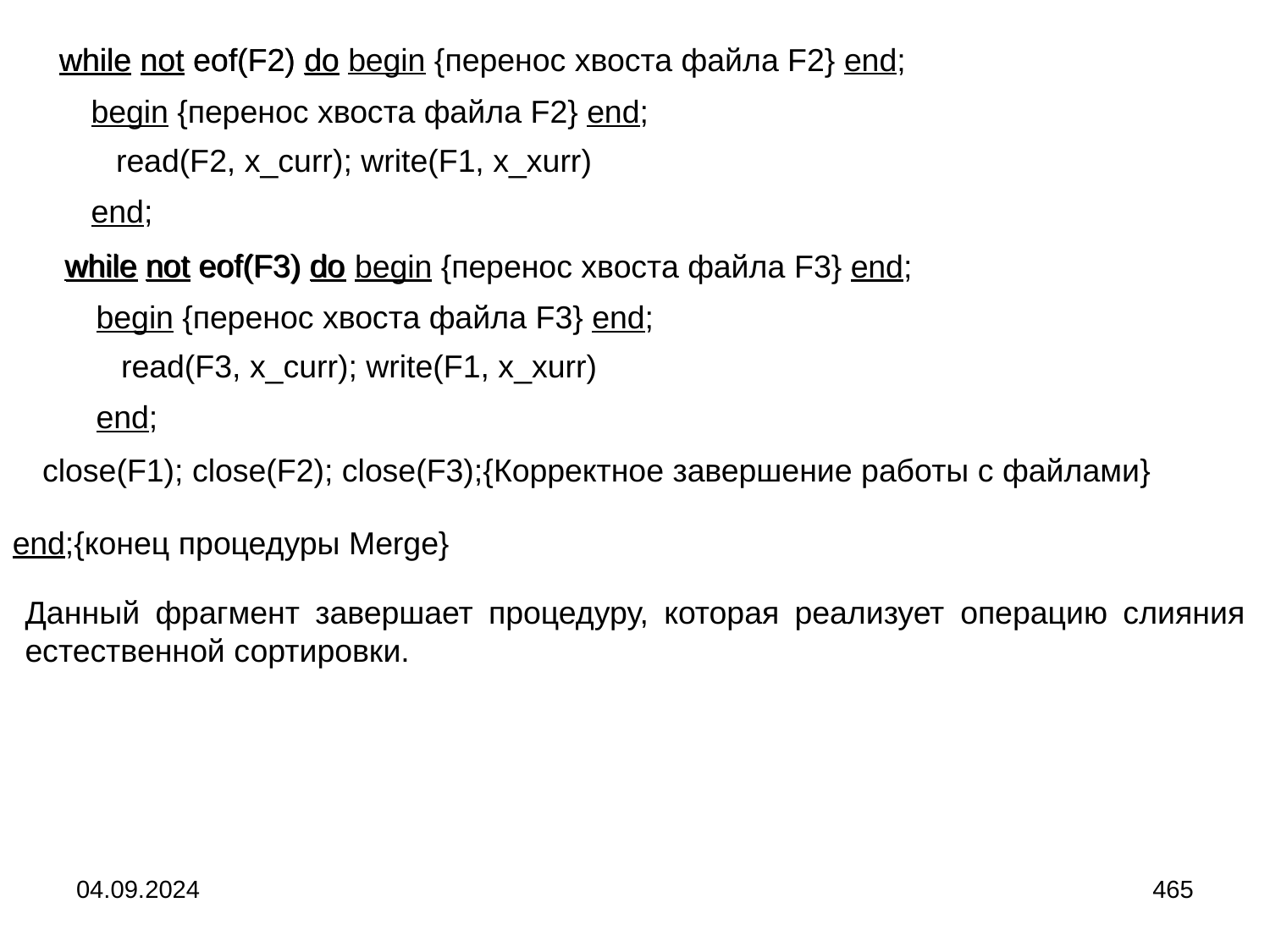

while not eof(F2) do begin {перенос хвоста файла F2} end;
  while not eof(F2) do
begin {перенос хвоста файла F2} end;
read(F2, x_curr); write(F1, x_xurr)
end;
  while not eof(F3) do
  while not eof(F3) do begin {перенос хвоста файла F3} end;
begin {перенос хвоста файла F3} end;
read(F3, x_curr); write(F1, x_xurr)
end;
close(F1); close(F2); close(F3);{Корректное завершение работы с файлами}
end;{конец процедуры Merge}
Данный фрагмент завершает процедуру, которая реализует операцию слияния естественной сортировки.
04.09.2024
465